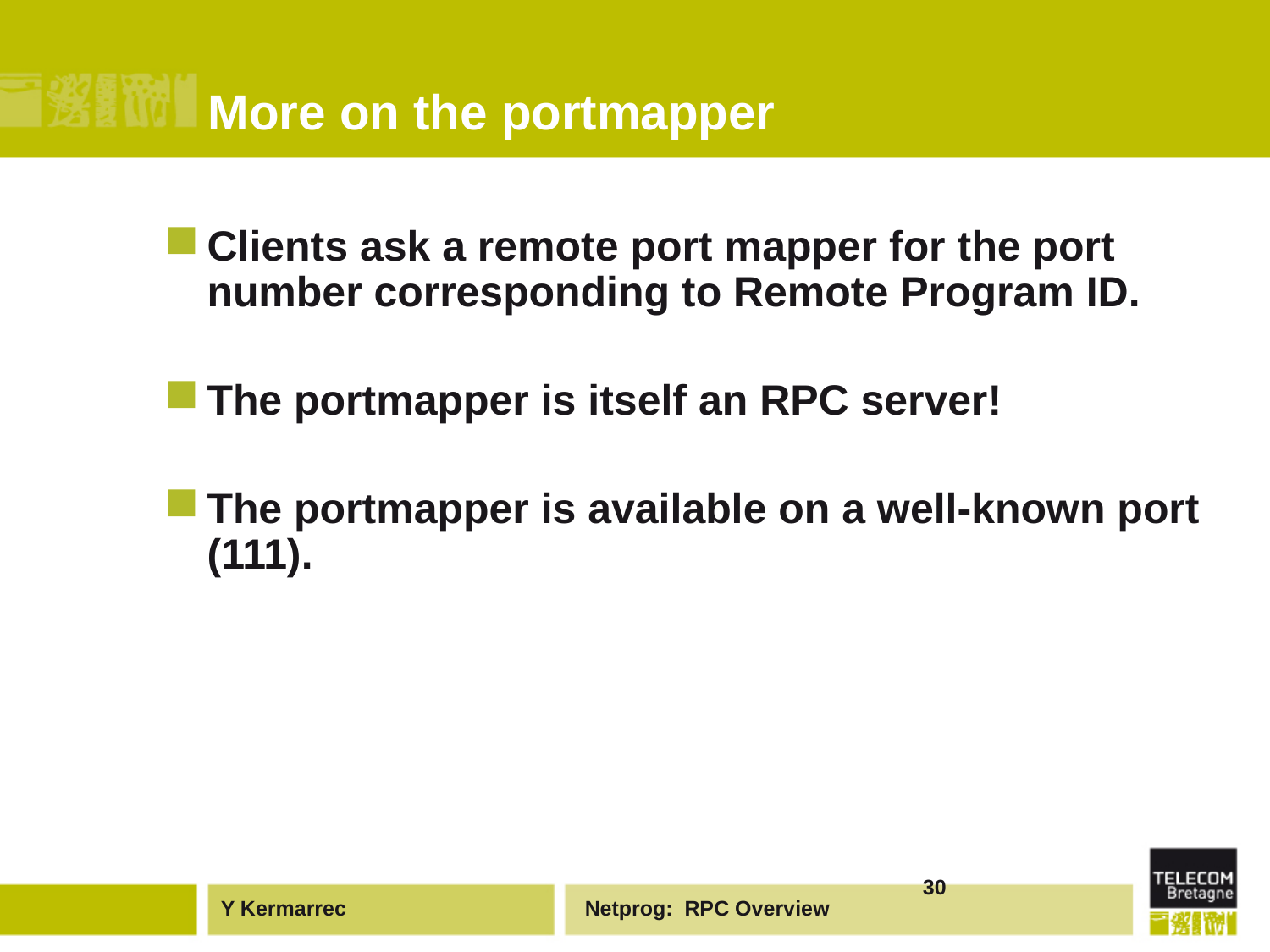

# More on the portmapper
Clients ask a remote port mapper for the port number corresponding to Remote Program ID.

The portmapper is itself an RPC server!

The portmapper is available on a well-known port (111).
30
Netprog:  RPC Overview